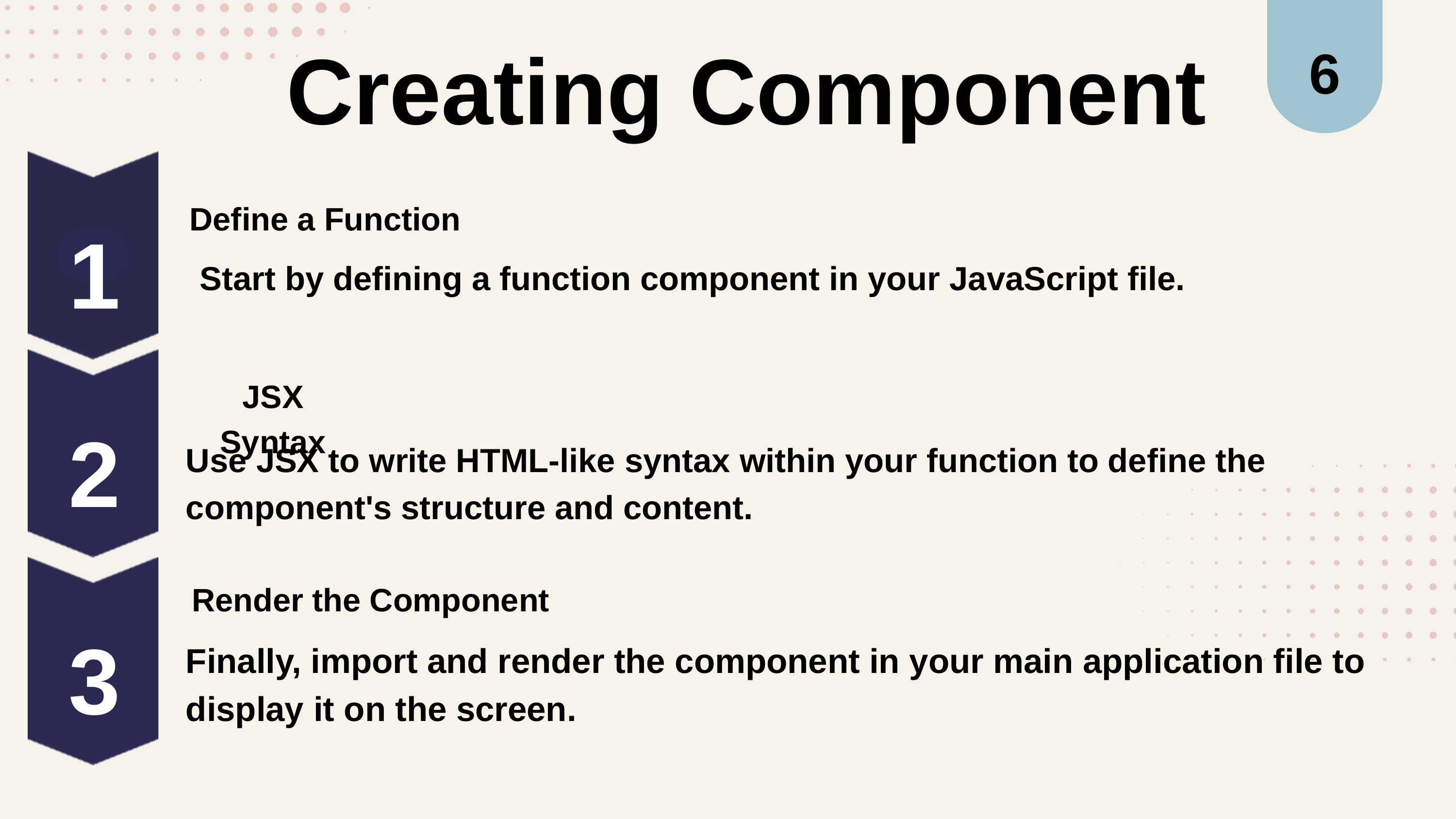

6

Creating Component

Define a Function

1

Start by defining a function component in your JavaScript file.

JSX Syntax

2

Use JSX to write HTML-like syntax within your function to define the component's structure and content.

Render the Component

3
Finally, import and render the component in your main application file to display it on the screen.